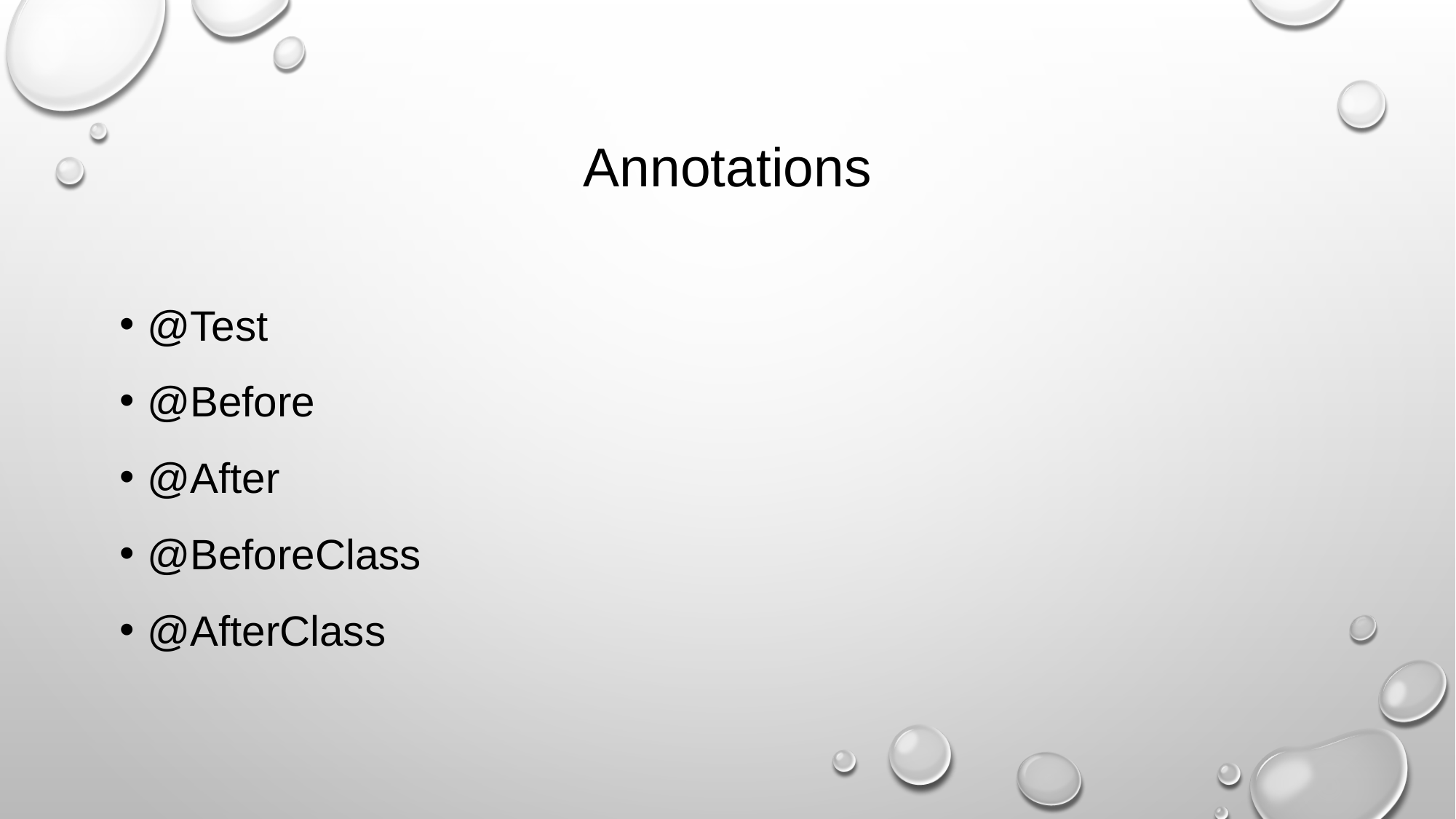

# Annotations
@Test
@Before
@After
@BeforeClass
@AfterClass